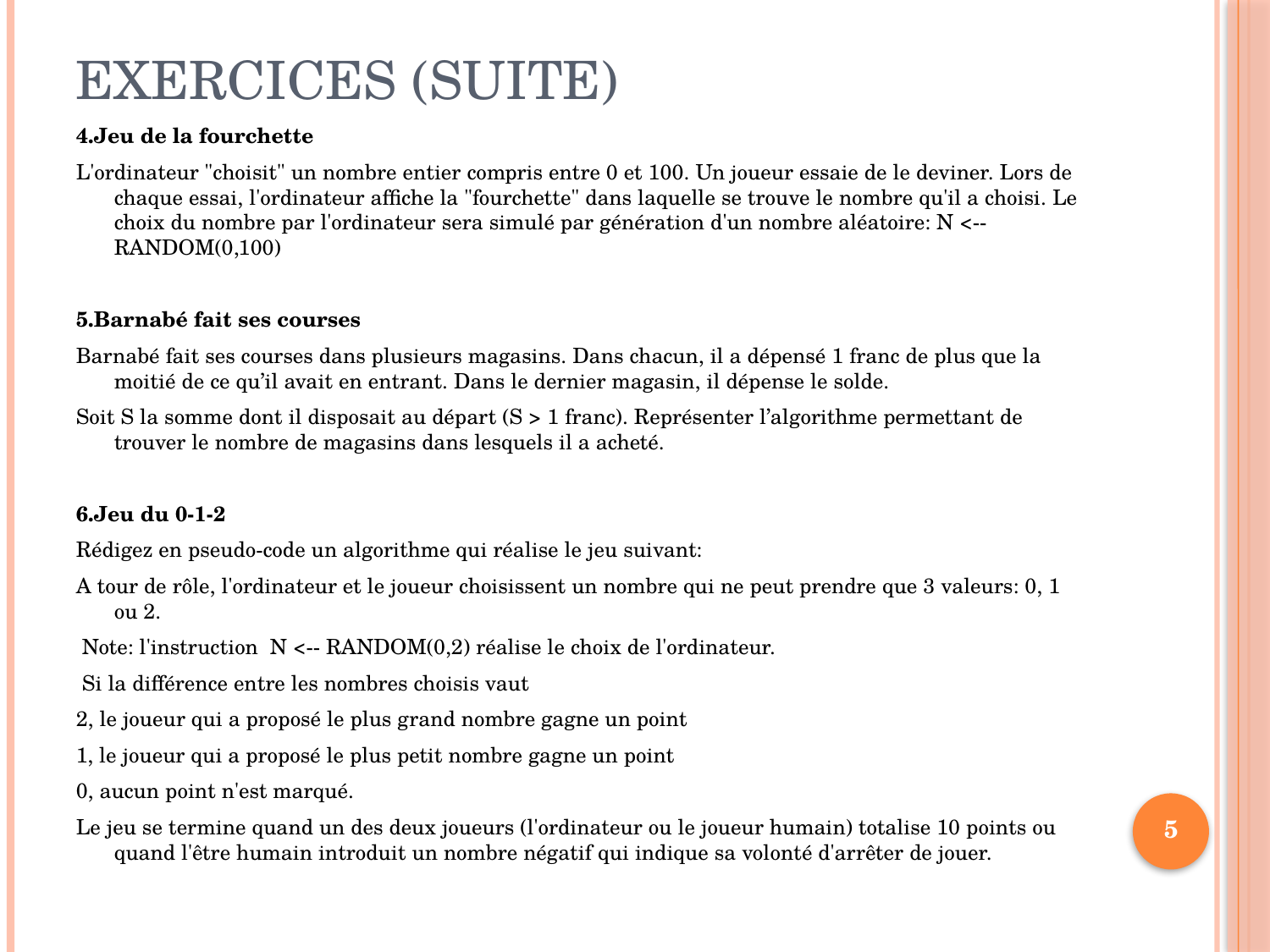

# Exercices (suite)
4.Jeu de la fourchette
L'ordinateur "choisit" un nombre entier compris entre 0 et 100. Un joueur essaie de le deviner. Lors de chaque essai, l'ordinateur affiche la "fourchette" dans laquelle se trouve le nombre qu'il a choisi. Le choix du nombre par l'ordinateur sera simulé par génération d'un nombre aléatoire: N <-- RANDOM(0,100)

5.Barnabé fait ses courses
Barnabé fait ses courses dans plusieurs magasins. Dans chacun, il a dépensé 1 franc de plus que la moitié de ce qu’il avait en entrant. Dans le dernier magasin, il dépense le solde.
Soit S la somme dont il disposait au départ (S > 1 franc). Représenter l’algorithme permettant de trouver le nombre de magasins dans lesquels il a acheté.

6.Jeu du 0-1-2
Rédigez en pseudo-code un algorithme qui réalise le jeu suivant:
A tour de rôle, l'ordinateur et le joueur choisissent un nombre qui ne peut prendre que 3 valeurs: 0, 1 ou 2.
 Note: l'instruction  N <-- RANDOM(0,2) réalise le choix de l'ordinateur.
 Si la différence entre les nombres choisis vaut
2, le joueur qui a proposé le plus grand nombre gagne un point
1, le joueur qui a proposé le plus petit nombre gagne un point
0, aucun point n'est marqué.
Le jeu se termine quand un des deux joueurs (l'ordinateur ou le joueur humain) totalise 10 points ou quand l'être humain introduit un nombre négatif qui indique sa volonté d'arrêter de jouer.
5